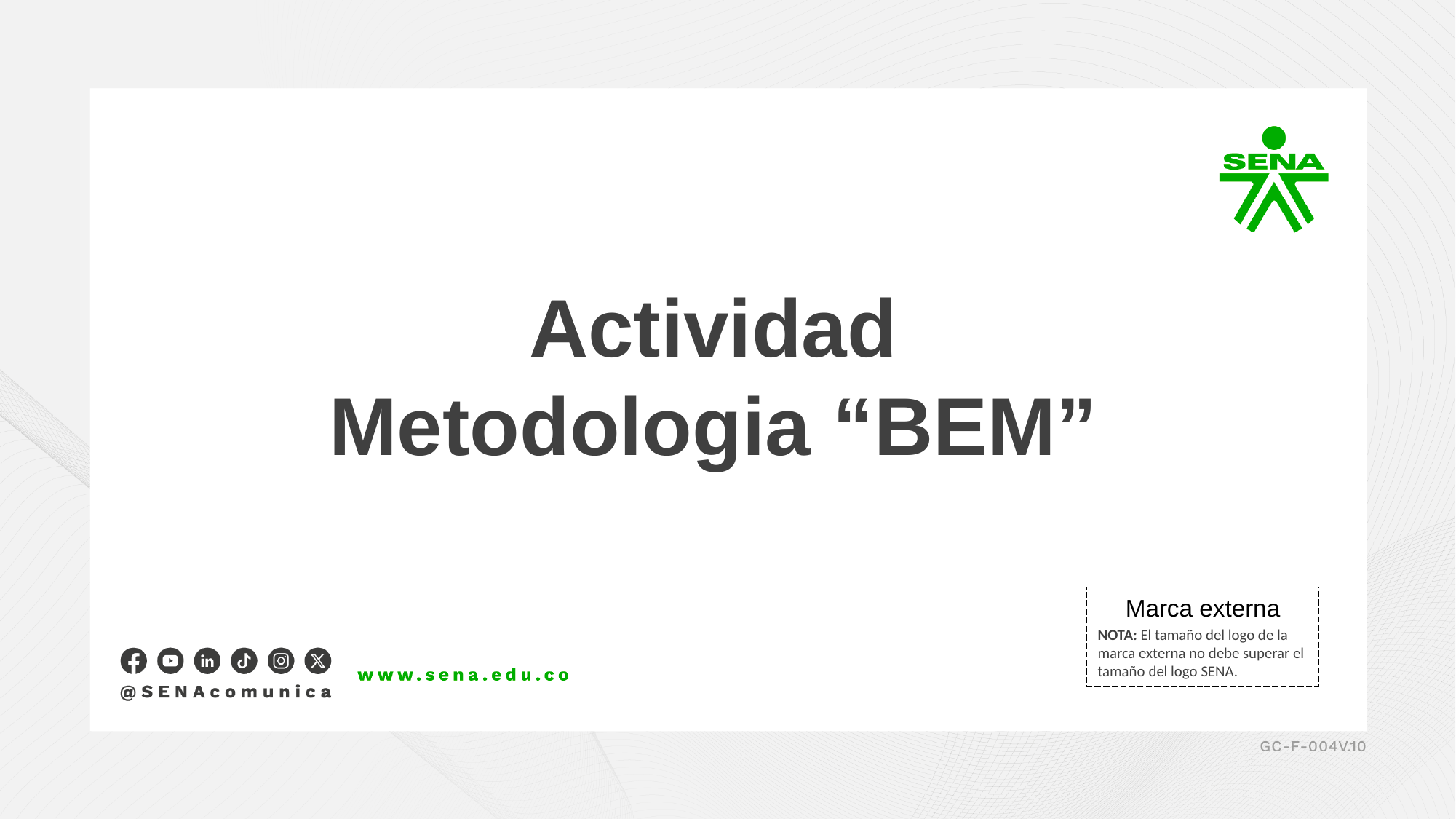

Actividad
Metodologia “BEM”

Marca externa
NOTA: El tamaño del logo de la marca externa no debe superar el tamaño del logo SENA.